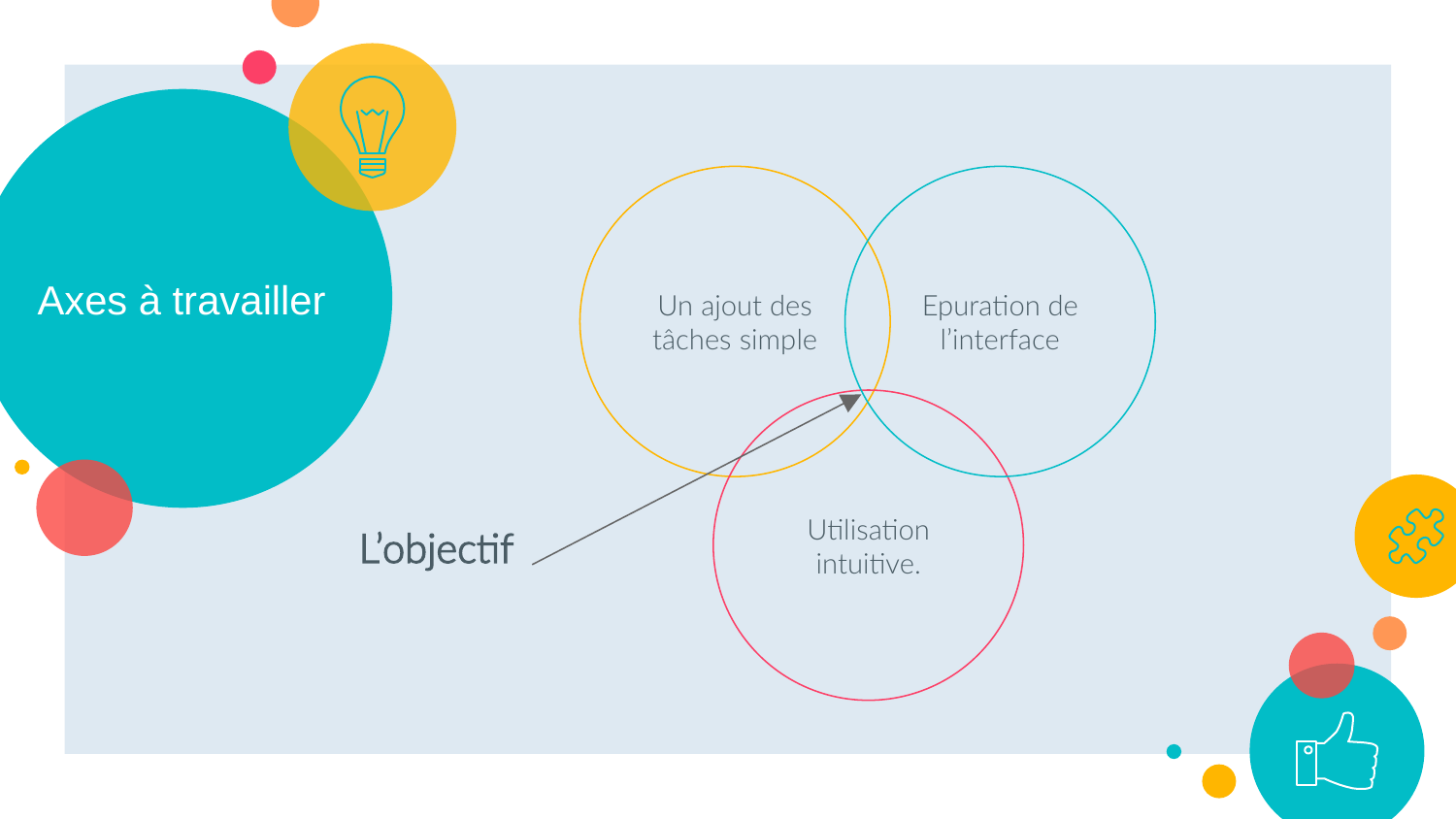

# Axes à travailler
Un ajout des tâches simple
Epuration de l’interface
Utilisation intuitive.
L’objectif